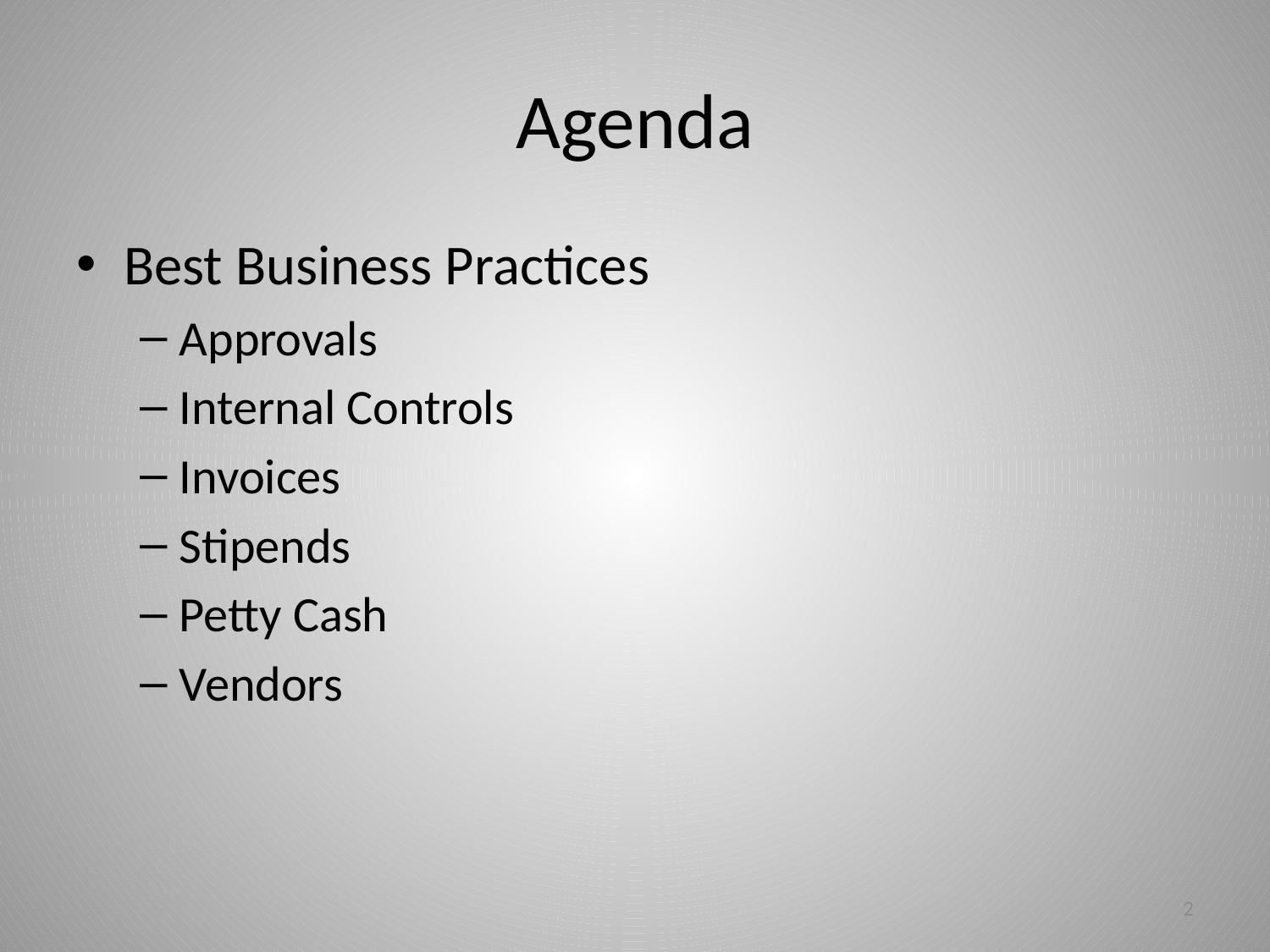

# Agenda
Best Business Practices
Approvals
Internal Controls
Invoices
Stipends
Petty Cash
Vendors

2